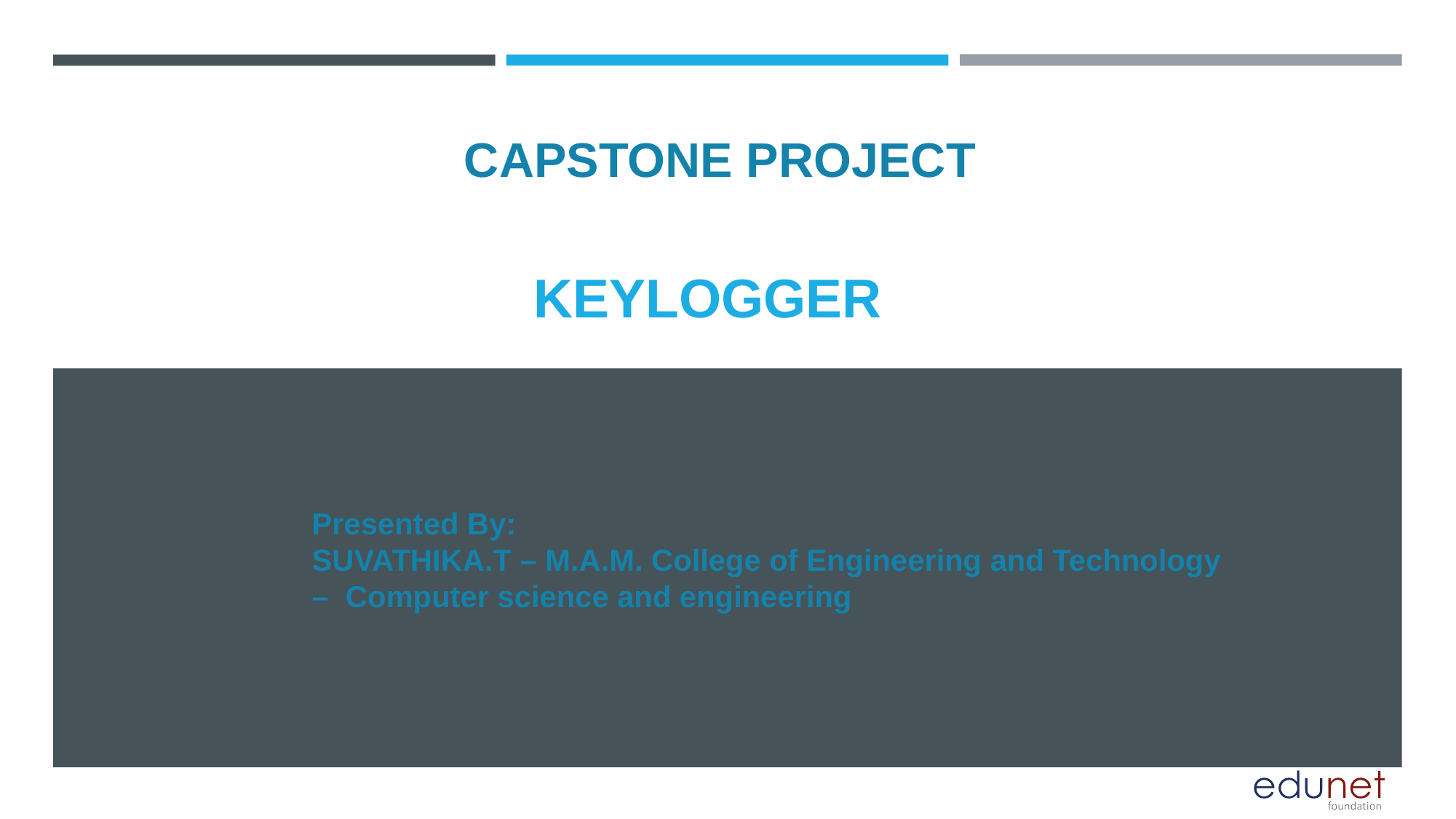

CAPSTONE PROJECT
# KEYLOGGER
Presented By:
SUVATHIKA.T – M.A.M. College of Engineering and Technology –  Computer science and engineering